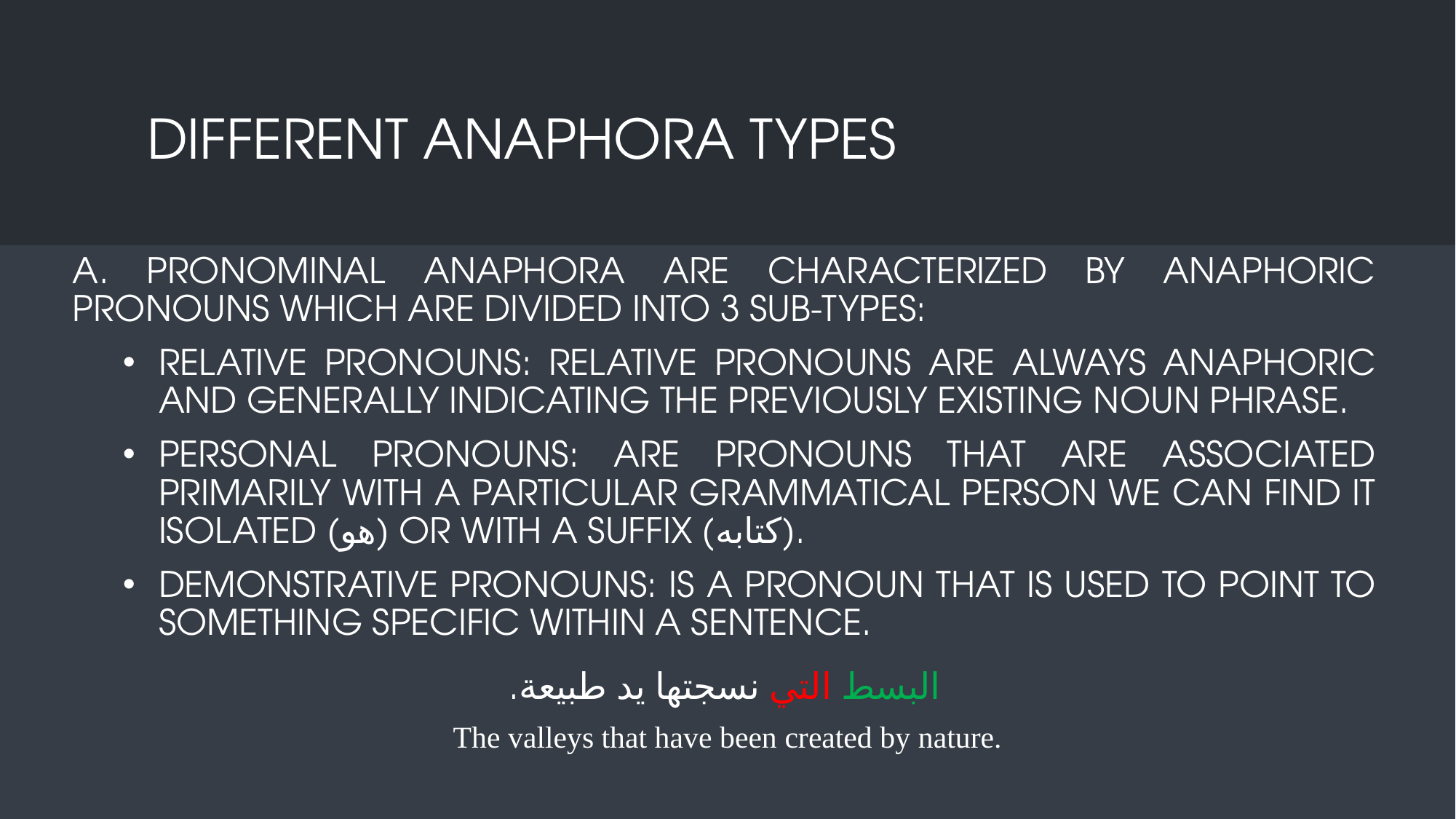

# Different anaphora types
a. Pronominal anaphora are characterized by anaphoric pronouns which are divided into 3 sub-types:
Relative pronouns: Relative pronouns are always anaphoric and generally indicating the previously existing noun phrase.
Personal pronouns: are pronouns that are associated primarily with a particular grammatical person we can find it isolated (هو) or with a suffix (كتابه).
Demonstrative pronouns: is a pronoun that is used to point to something specific within a sentence.
.البسط التي نسجتها يد طبيعة
13
The valleys that have been created by nature.